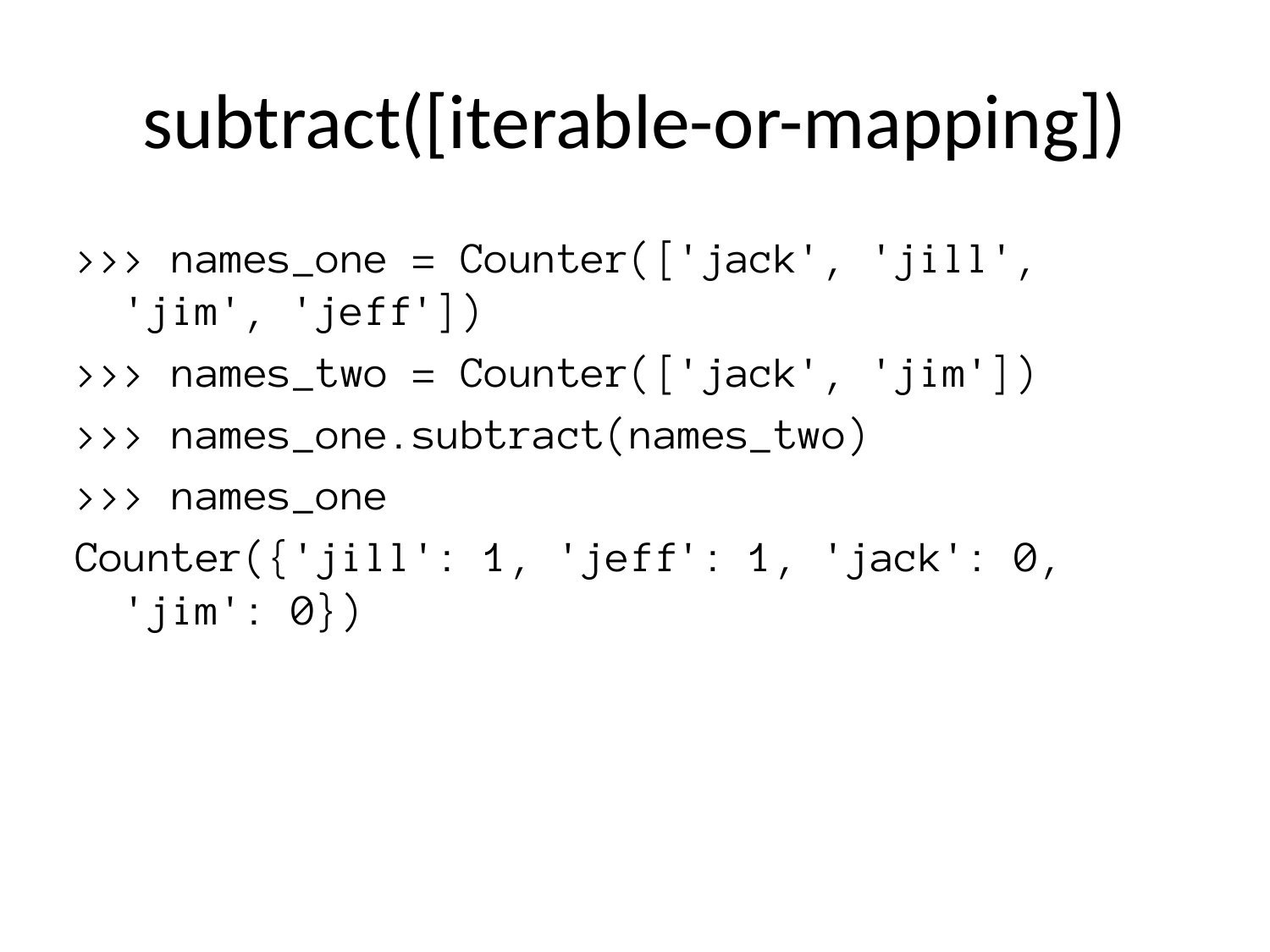

# subtract([iterable-or-mapping])
>>> names_one = Counter(['jack', 'jill', 'jim', 'jeff'])
>>> names_two = Counter(['jack', 'jim'])
>>> names_one.subtract(names_two)
>>> names_one
Counter({'jill': 1, 'jeff': 1, 'jack': 0, 'jim': 0})